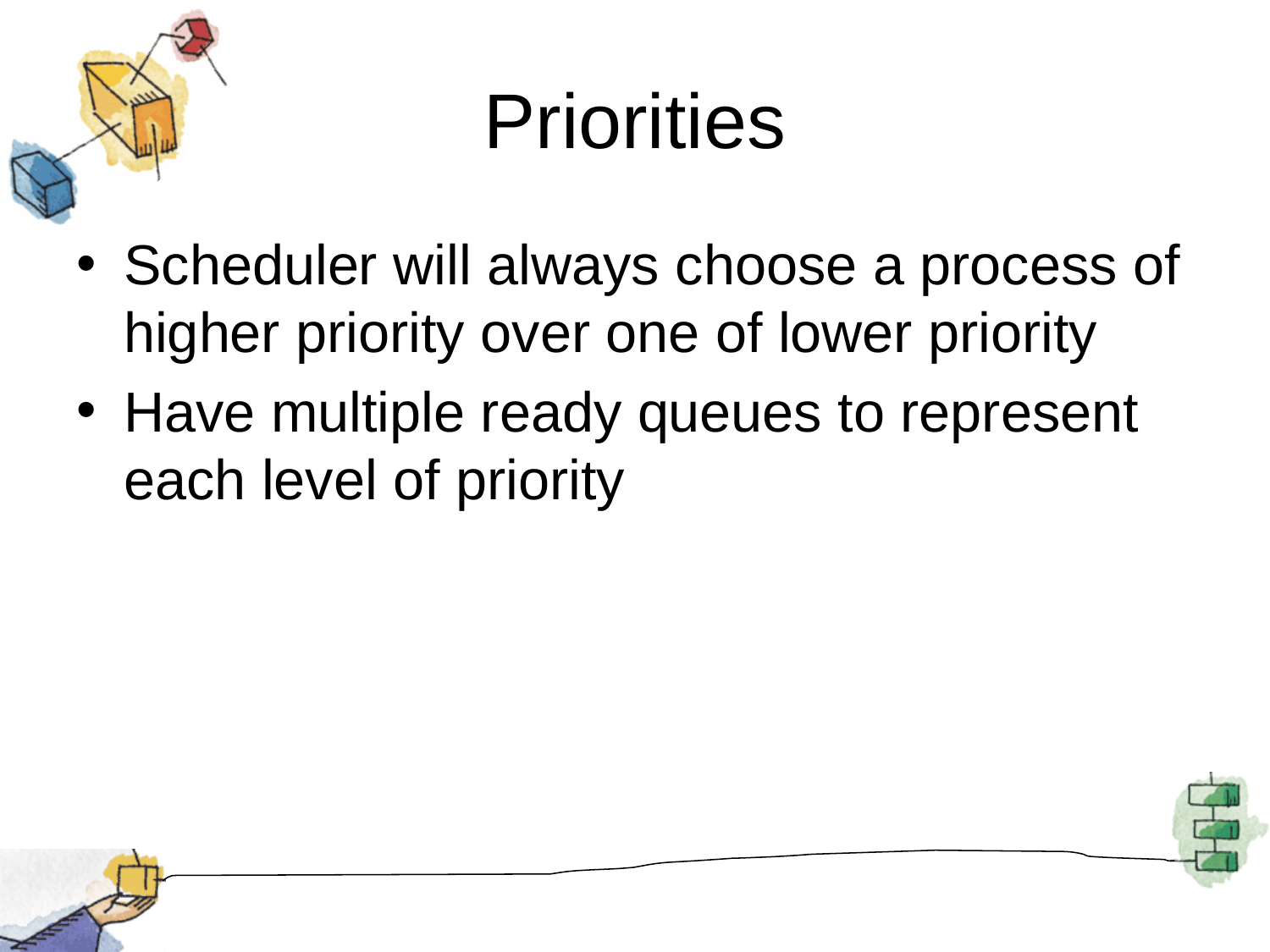

# Priorities
Scheduler will always choose a process of higher priority over one of lower priority
Have multiple ready queues to represent each level of priority